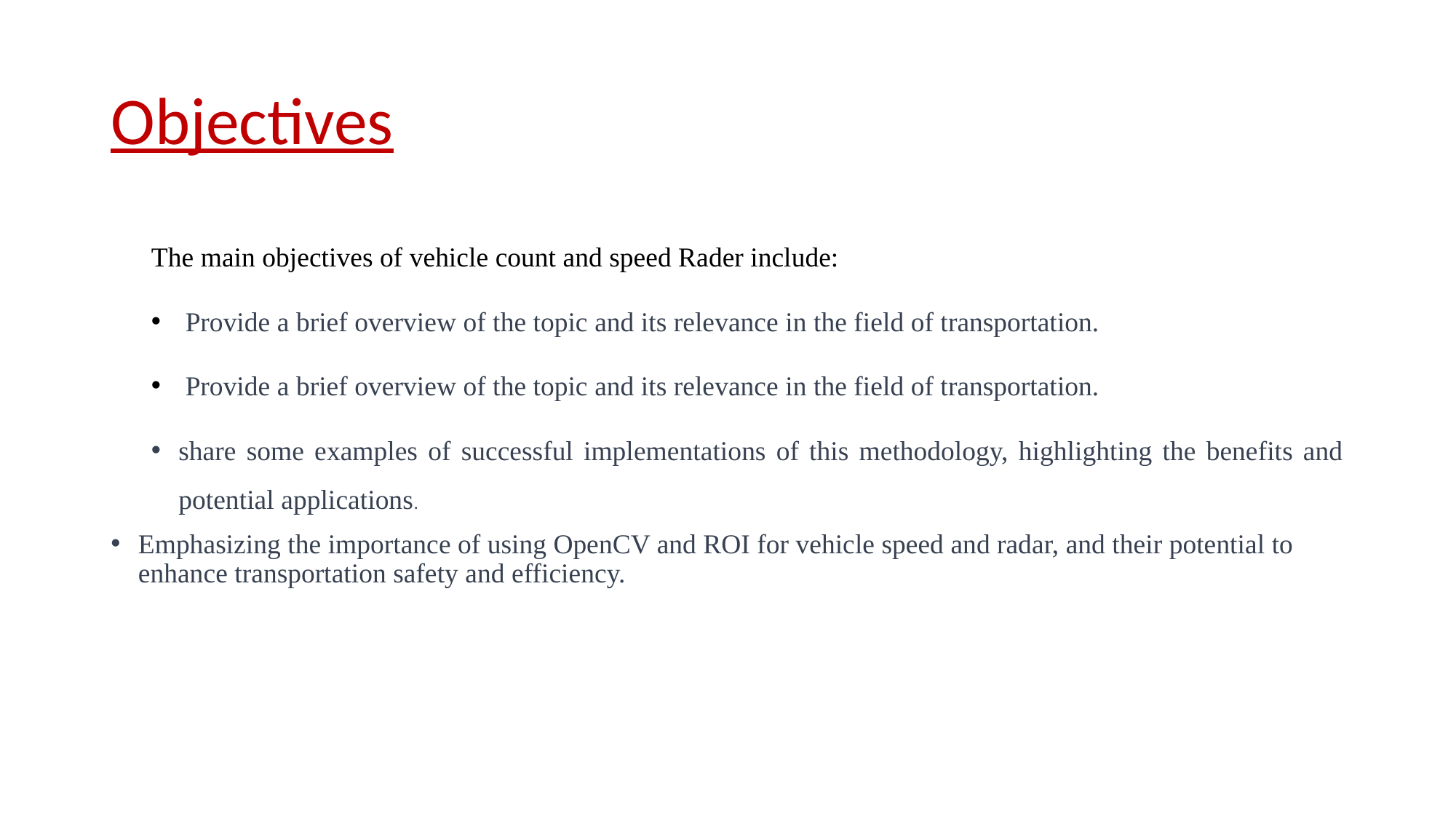

# Objectives
The main objectives of vehicle count and speed Rader include:
 Provide a brief overview of the topic and its relevance in the field of transportation.
 Provide a brief overview of the topic and its relevance in the field of transportation.
share some examples of successful implementations of this methodology, highlighting the benefits and potential applications.
Emphasizing the importance of using OpenCV and ROI for vehicle speed and radar, and their potential to enhance transportation safety and efficiency.